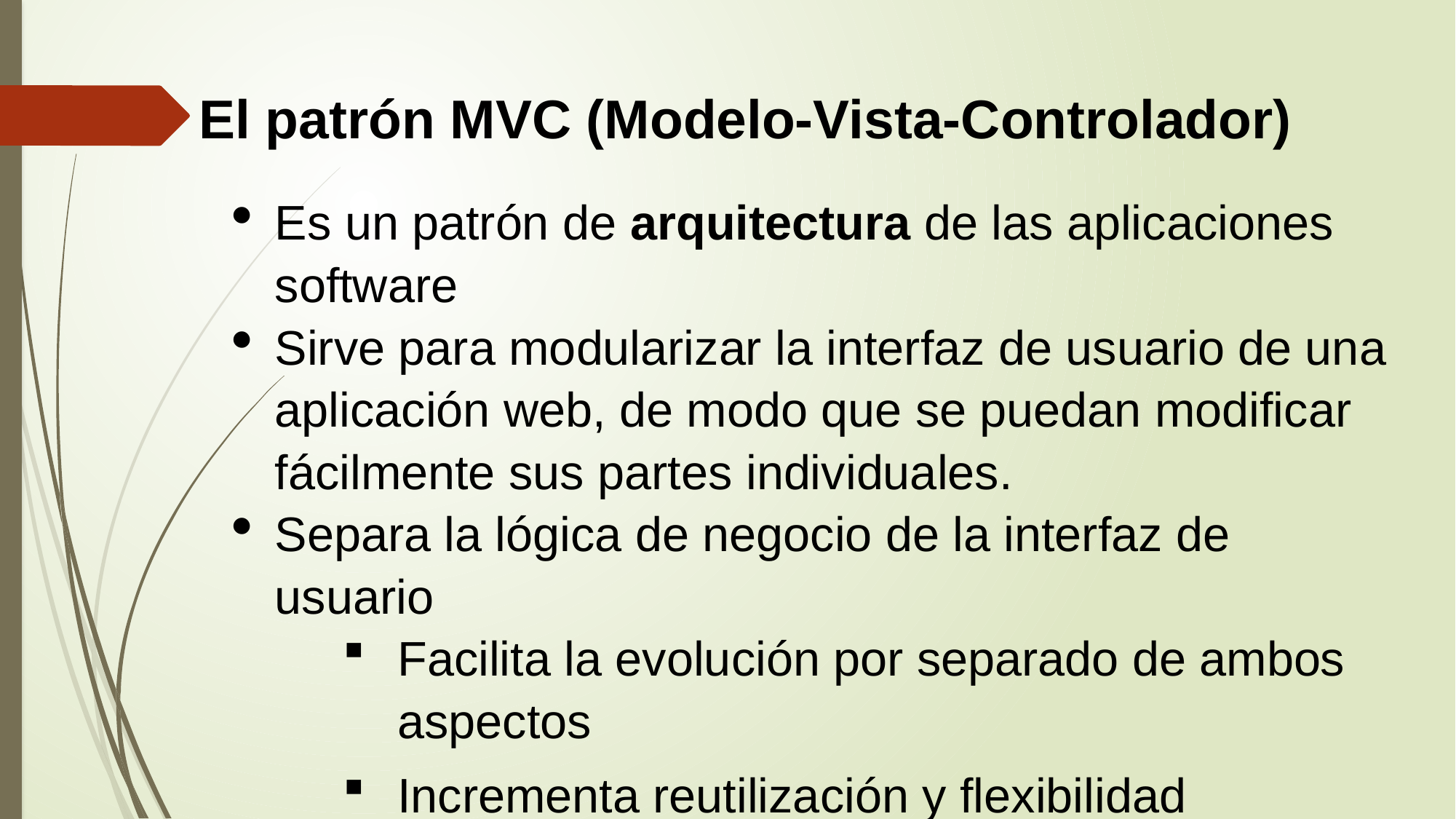

El patrón MVC (Modelo-Vista-Controlador)
Es un patrón de arquitectura de las aplicaciones software
Sirve para modularizar la interfaz de usuario de una aplicación web, de modo que se puedan modificar fácilmente sus partes individuales.
Separa la lógica de negocio de la interfaz de usuario
Facilita la evolución por separado de ambos aspectos
Incrementa reutilización y flexibilidad